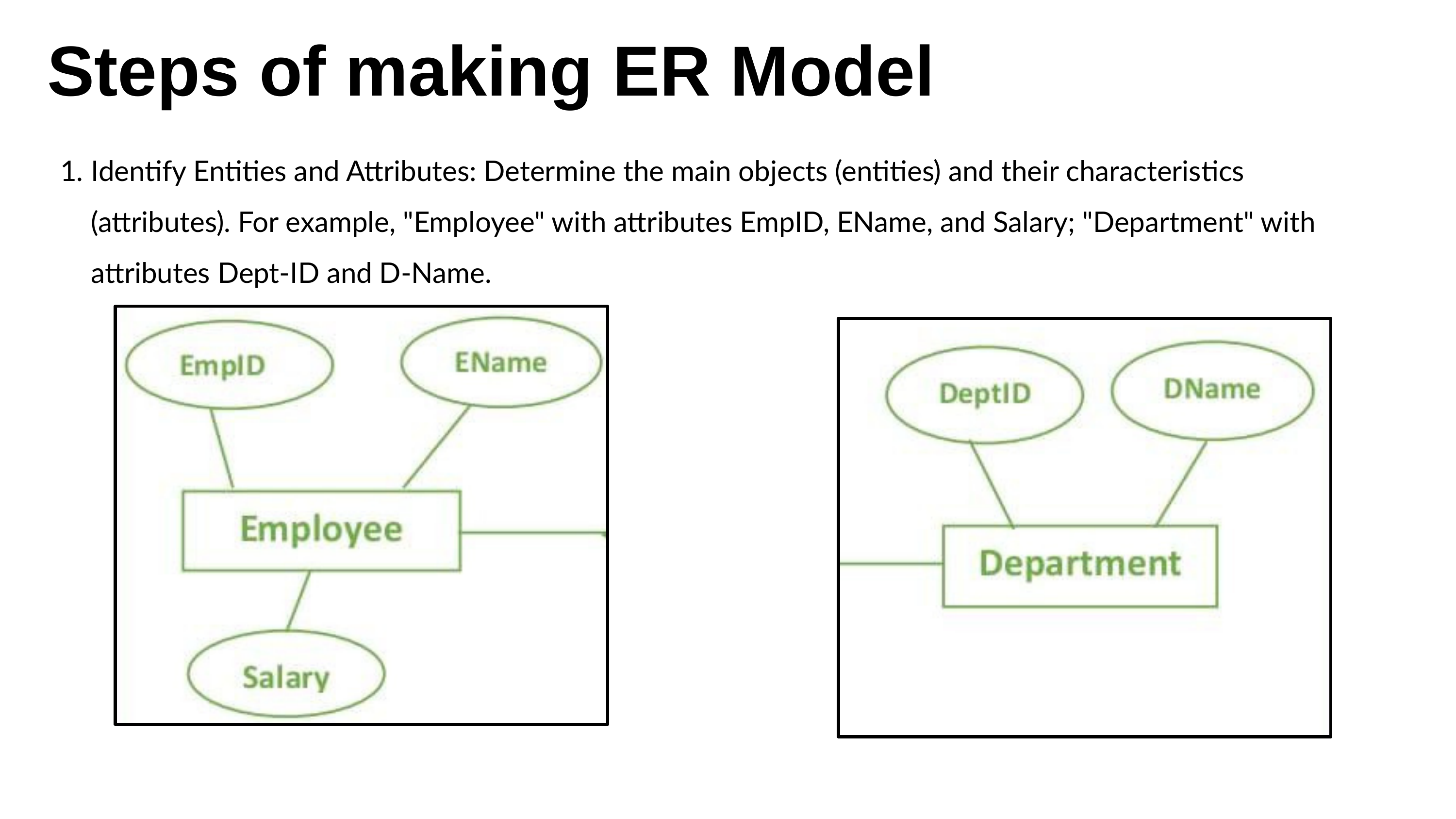

Steps of making ER Model
Identify Entities and Attributes: Determine the main objects (entities) and their characteristics (attributes). For example, "Employee" with attributes EmpID, EName, and Salary; "Department" with attributes Dept-ID and D-Name.